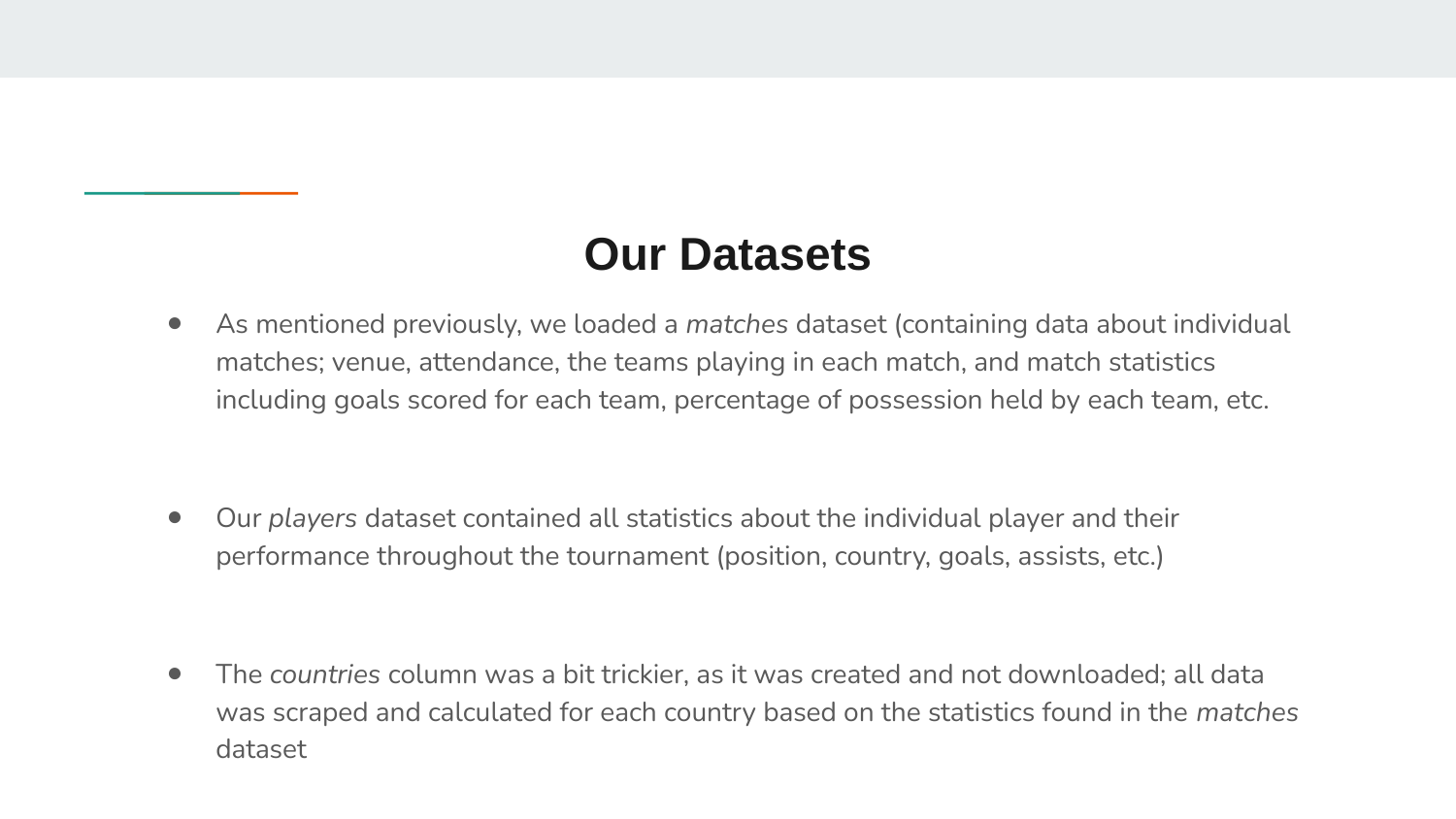

# Our Datasets
As mentioned previously, we loaded a matches dataset (containing data about individual matches; venue, attendance, the teams playing in each match, and match statistics including goals scored for each team, percentage of possession held by each team, etc.

Our players dataset contained all statistics about the individual player and their performance throughout the tournament (position, country, goals, assists, etc.)

The countries column was a bit trickier, as it was created and not downloaded; all data was scraped and calculated for each country based on the statistics found in the matches dataset